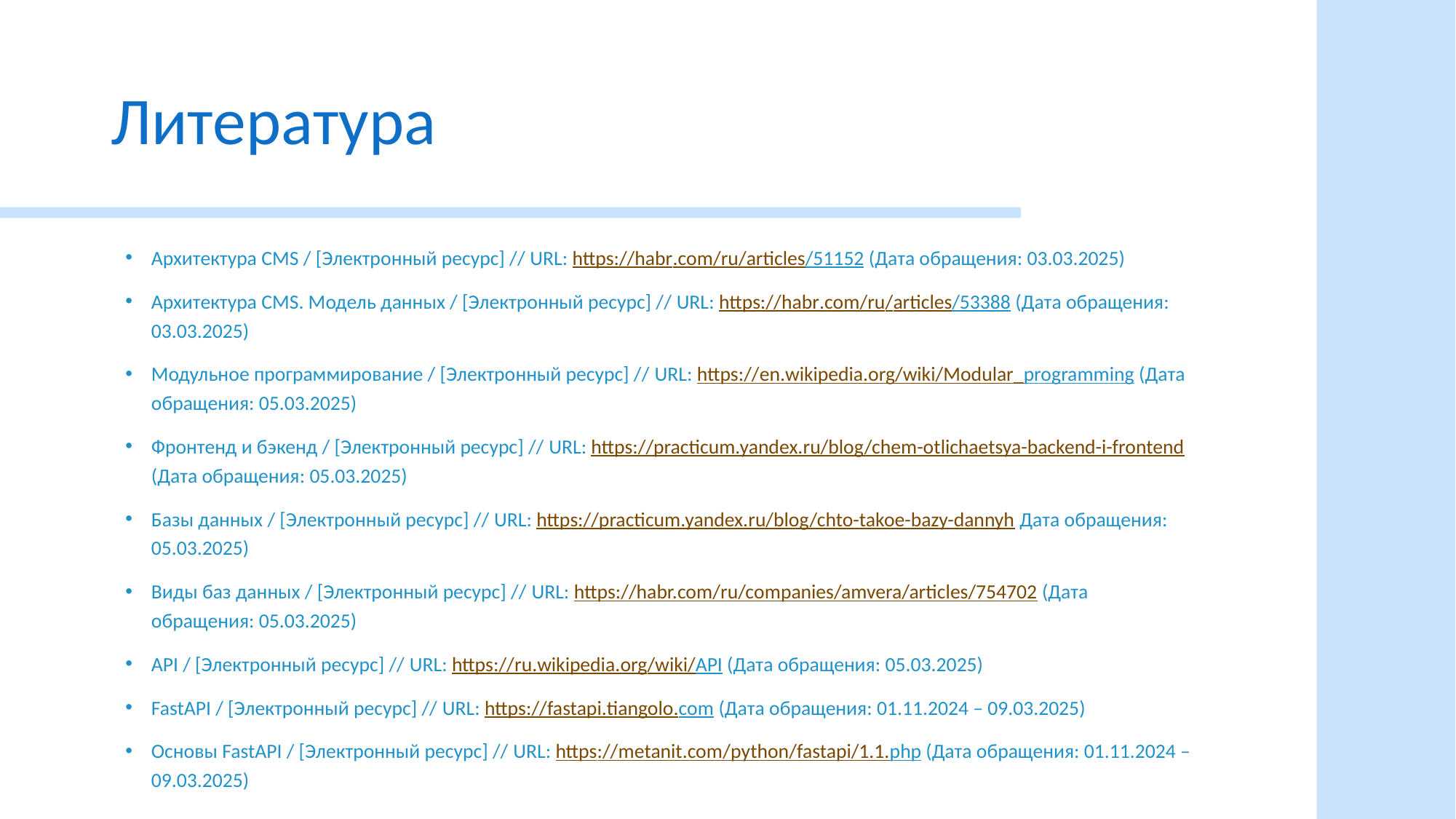

# Литература
Архитектура CMS / [Электронный ресурс] // URL: https://habr.com/ru/articles/51152 (Дата обращения: 03.03.2025)
Архитектура CMS. Модель данных / [Электронный ресурс] // URL: https://habr.com/ru/articles/53388 (Дата обращения: 03.03.2025)
Модульное программирование / [Электронный ресурс] // URL: https://en.wikipedia.org/wiki/Modular_programming (Дата обращения: 05.03.2025)
Фронтенд и бэкенд / [Электронный ресурс] // URL: https://practicum.yandex.ru/blog/chem-otlichaetsya-backend-i-frontend (Дата обращения: 05.03.2025)
Базы данных / [Электронный ресурс] // URL: https://practicum.yandex.ru/blog/chto-takoe-bazy-dannyh Дата обращения: 05.03.2025)
Виды баз данных / [Электронный ресурс] // URL: https://habr.com/ru/companies/amvera/articles/754702 (Дата обращения: 05.03.2025)
API / [Электронный ресурс] // URL: https://ru.wikipedia.org/wiki/API (Дата обращения: 05.03.2025)
FastAPI / [Электронный ресурс] // URL: https://fastapi.tiangolo.com (Дата обращения: 01.11.2024 – 09.03.2025)
Основы FastAPI / [Электронный ресурс] // URL: https://metanit.com/python/fastapi/1.1.php (Дата обращения: 01.11.2024 – 09.03.2025)